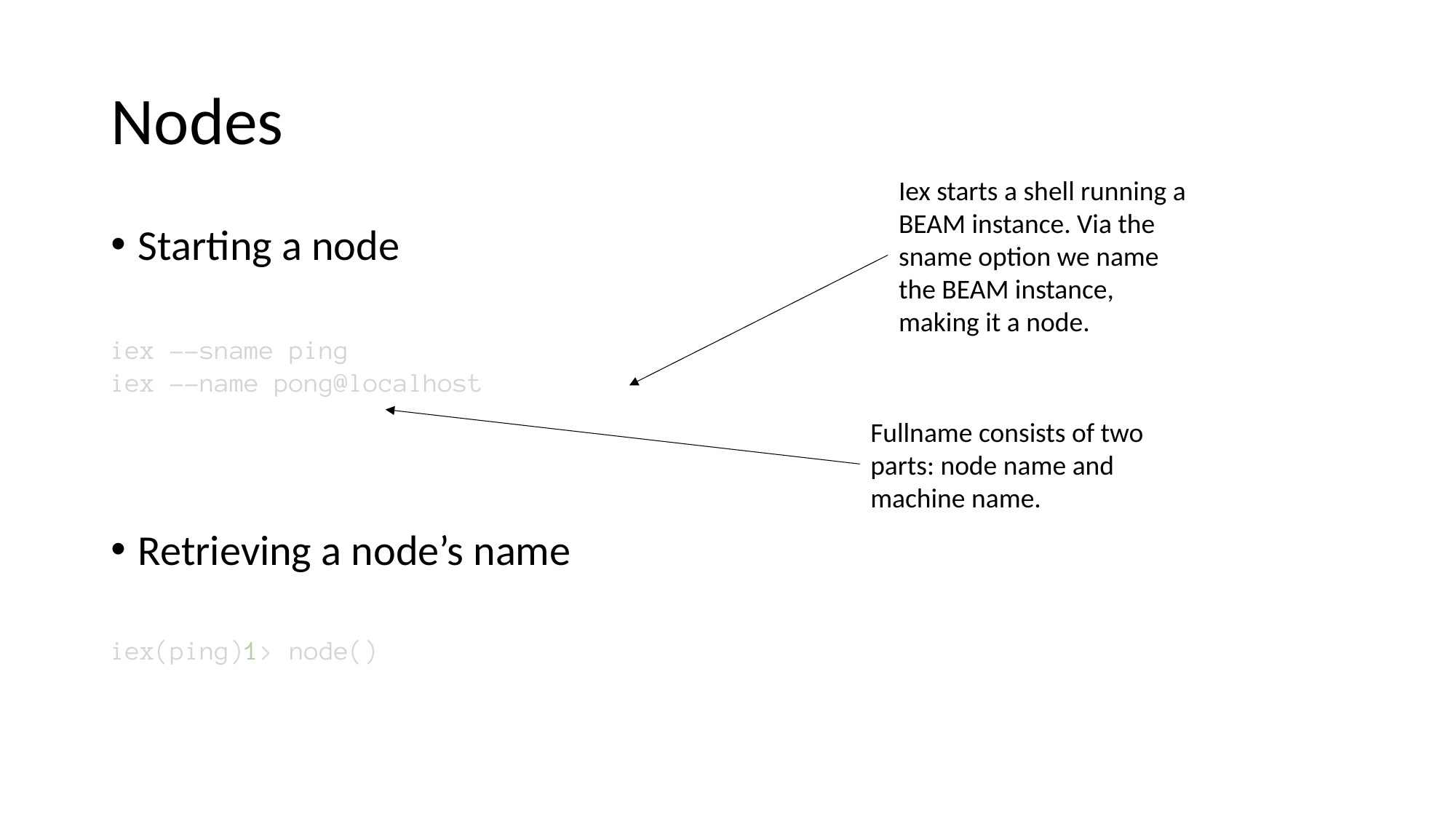

# Nodes
Iex starts a shell running a BEAM instance. Via the sname option we name the BEAM instance, making it a node.
Starting a node

Retrieving a node’s name
iex --sname ping
iex --name pong@localhost

Fullname consists of two parts: node name and machine name.
iex(ping)1> node()